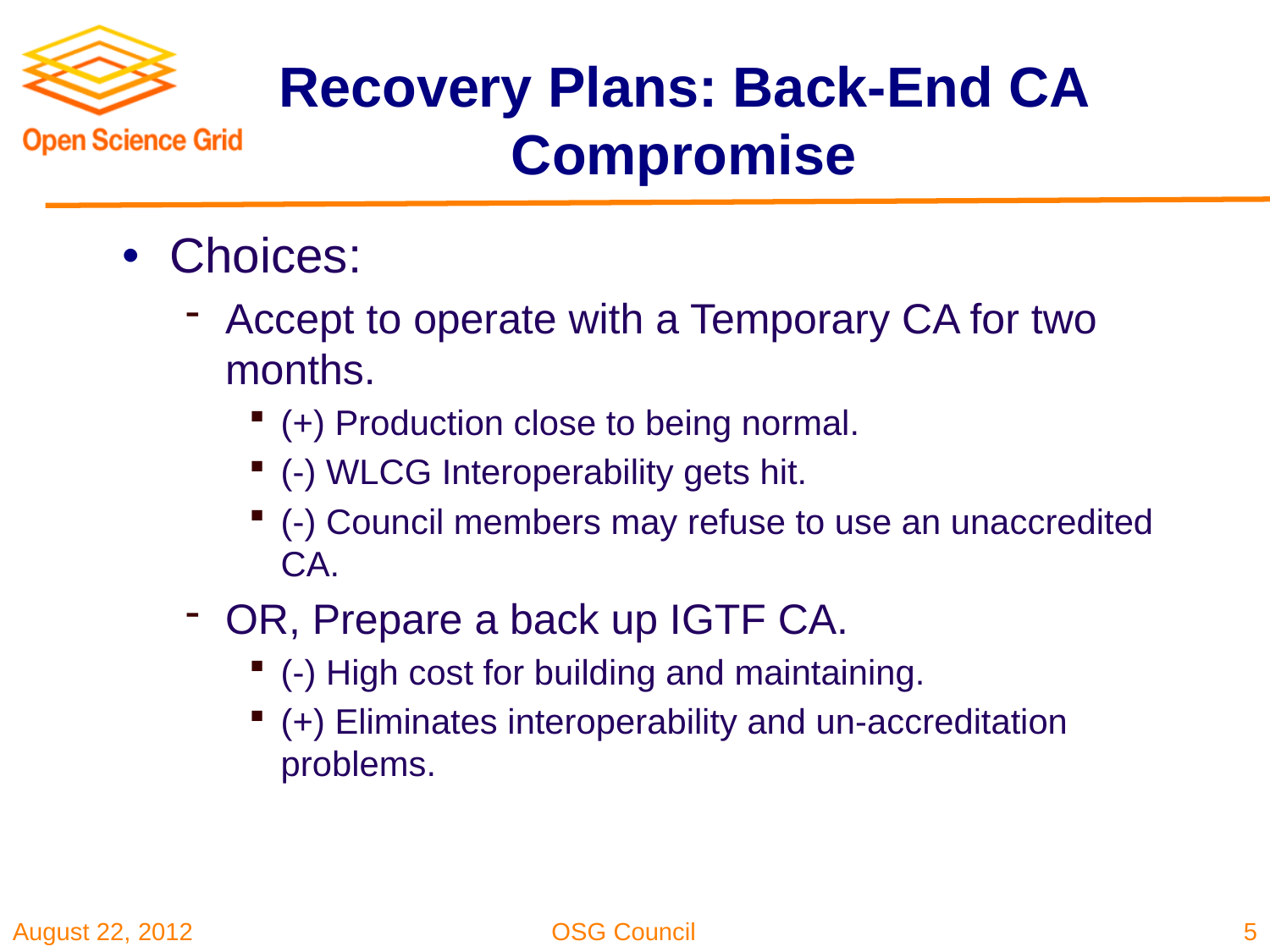

# Recovery Plans: Back-End CA Compromise
Choices:
Accept to operate with a Temporary CA for two months.
(+) Production close to being normal.
(-) WLCG Interoperability gets hit.
(-) Council members may refuse to use an unaccredited CA.
OR, Prepare a back up IGTF CA.
(-) High cost for building and maintaining.
(+) Eliminates interoperability and un-accreditation problems.

5